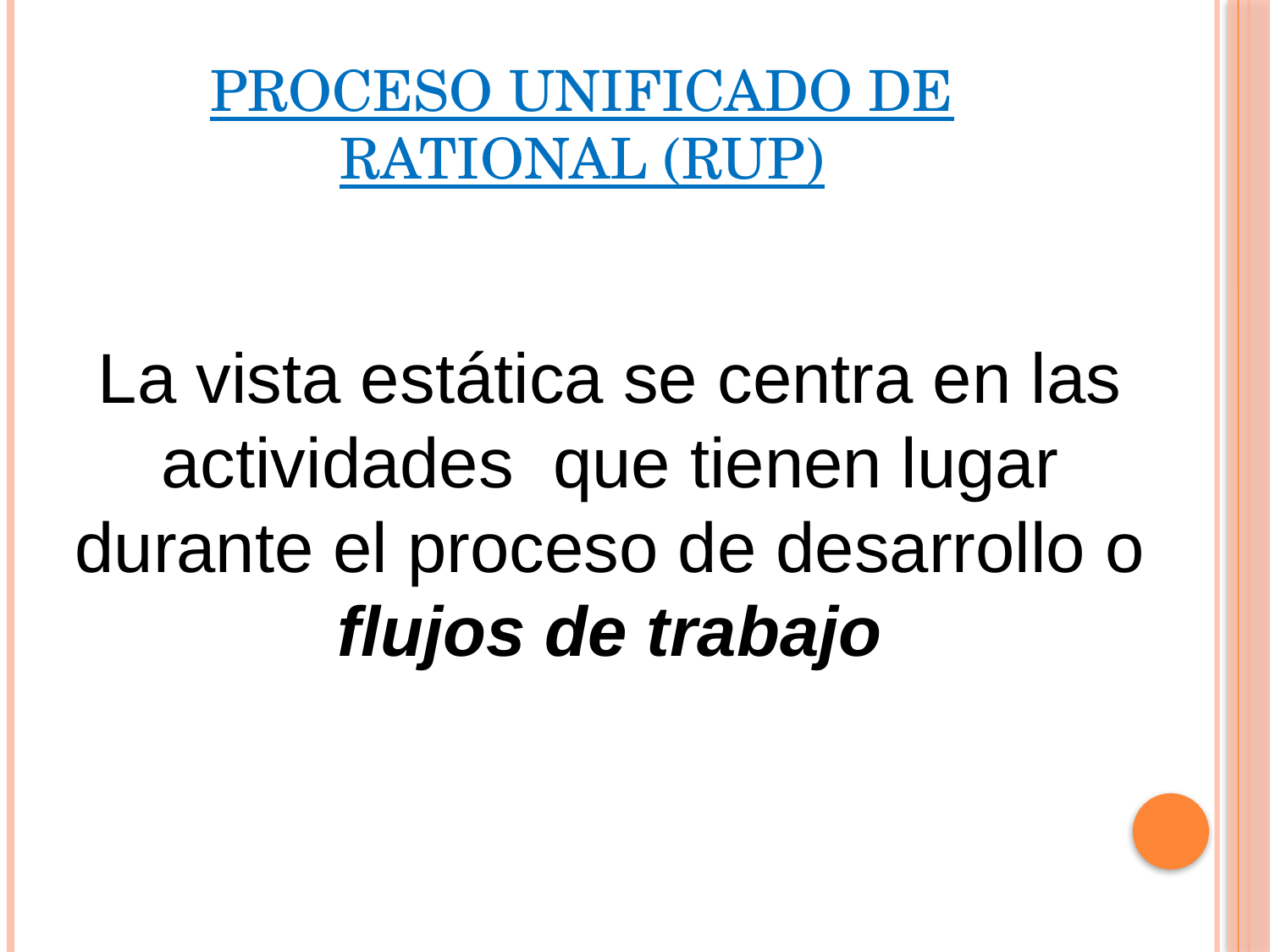

# Proceso Unificado de Rational (RUP)
La vista estática se centra en las actividades  que tienen lugar durante el proceso de desarrollo o flujos de trabajo